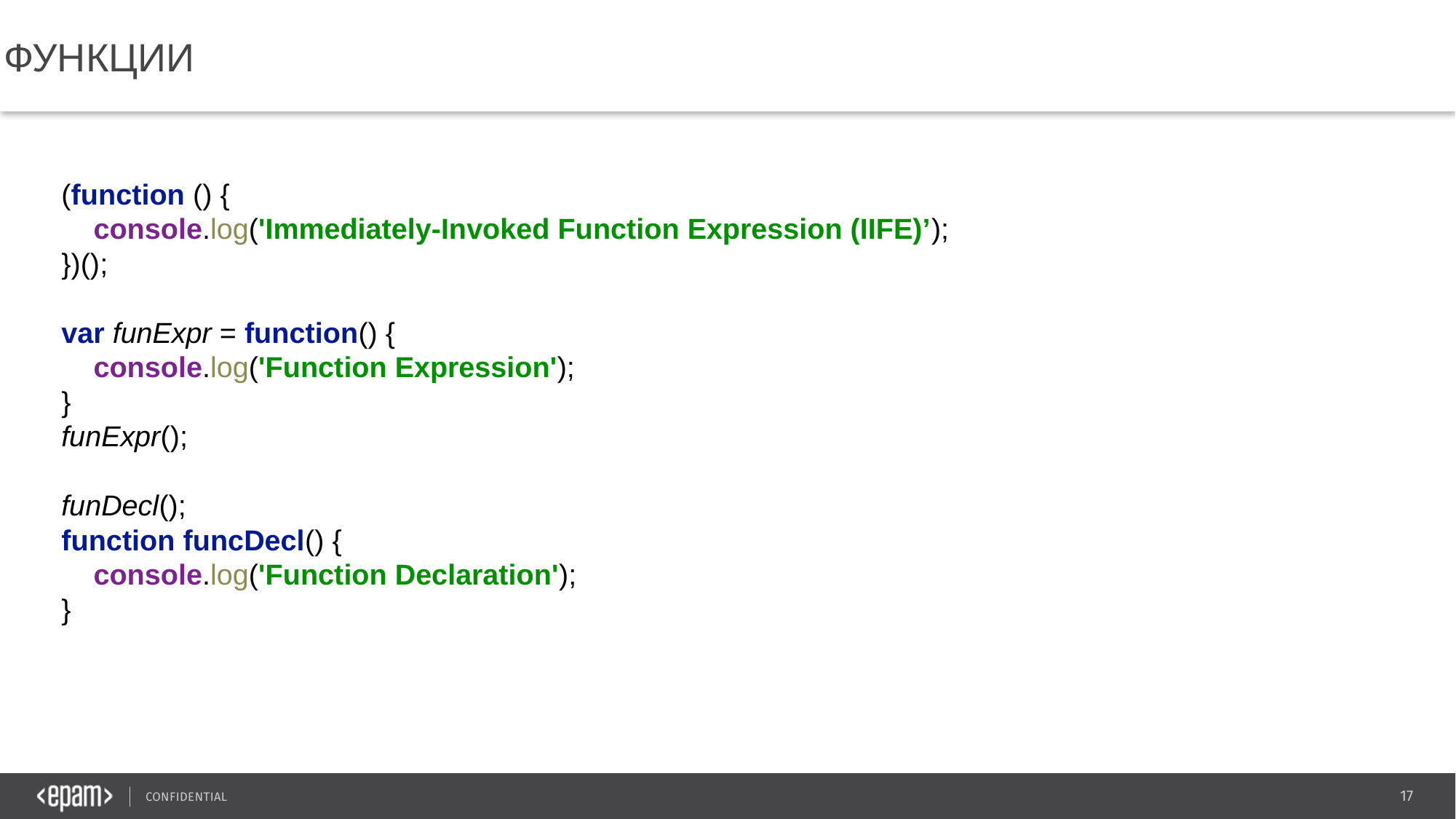

Функции
(function () {
    console.log('Immediately-Invoked Function Expression (IIFE)’);
})();
var funExpr = function() {
    console.log('Function Expression');
}
funExpr();
funDecl();
function funcDecl() {
    console.log('Function Declaration');
}
17